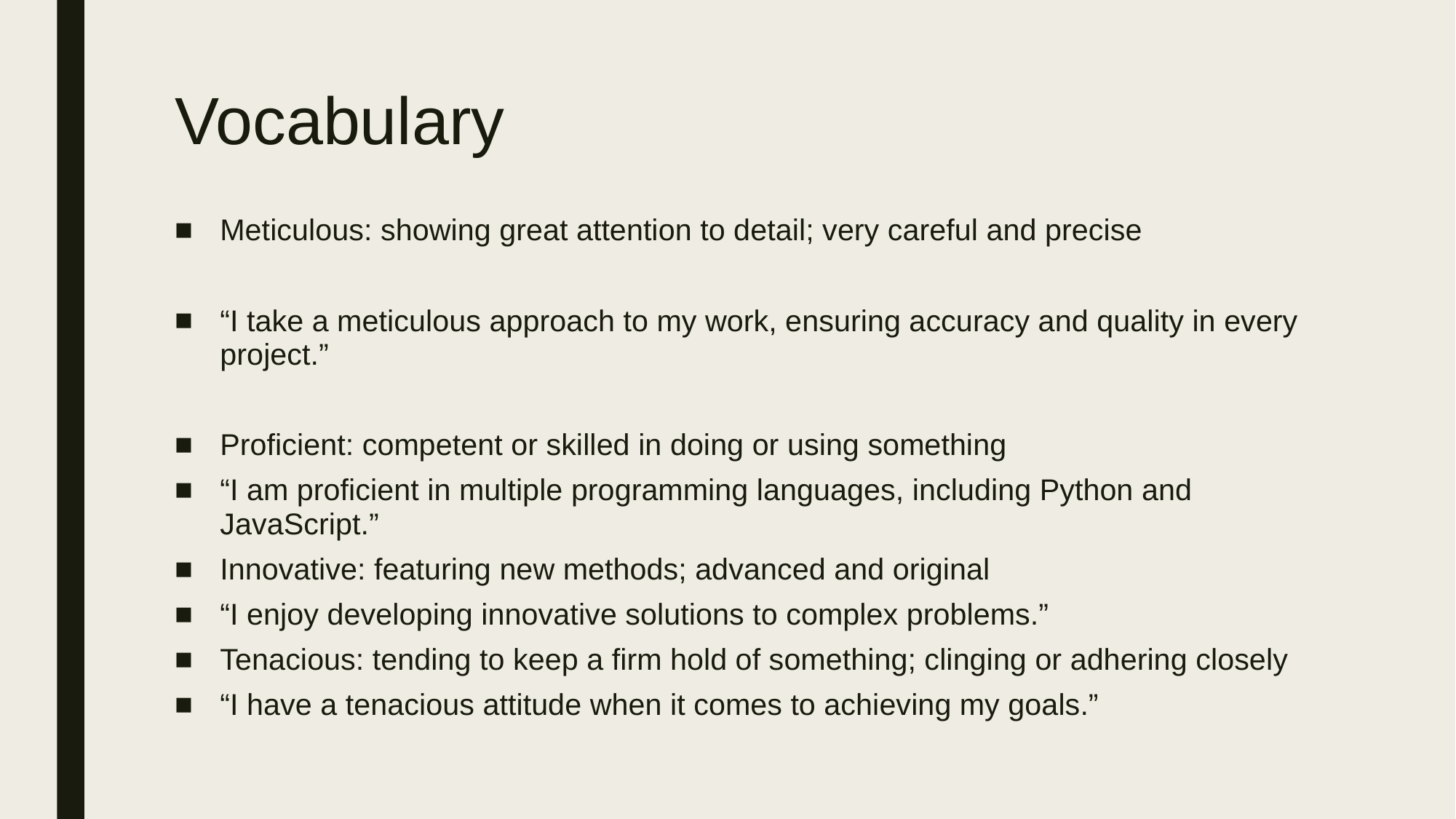

# Vocabulary
Meticulous: showing great attention to detail; very careful and precise

“I take a meticulous approach to my work, ensuring accuracy and quality in every project.”

Proficient: competent or skilled in doing or using something
“I am proficient in multiple programming languages, including Python and JavaScript.”
Innovative: featuring new methods; advanced and original
“I enjoy developing innovative solutions to complex problems.”
Tenacious: tending to keep a firm hold of something; clinging or adhering closely
“I have a tenacious attitude when it comes to achieving my goals.”